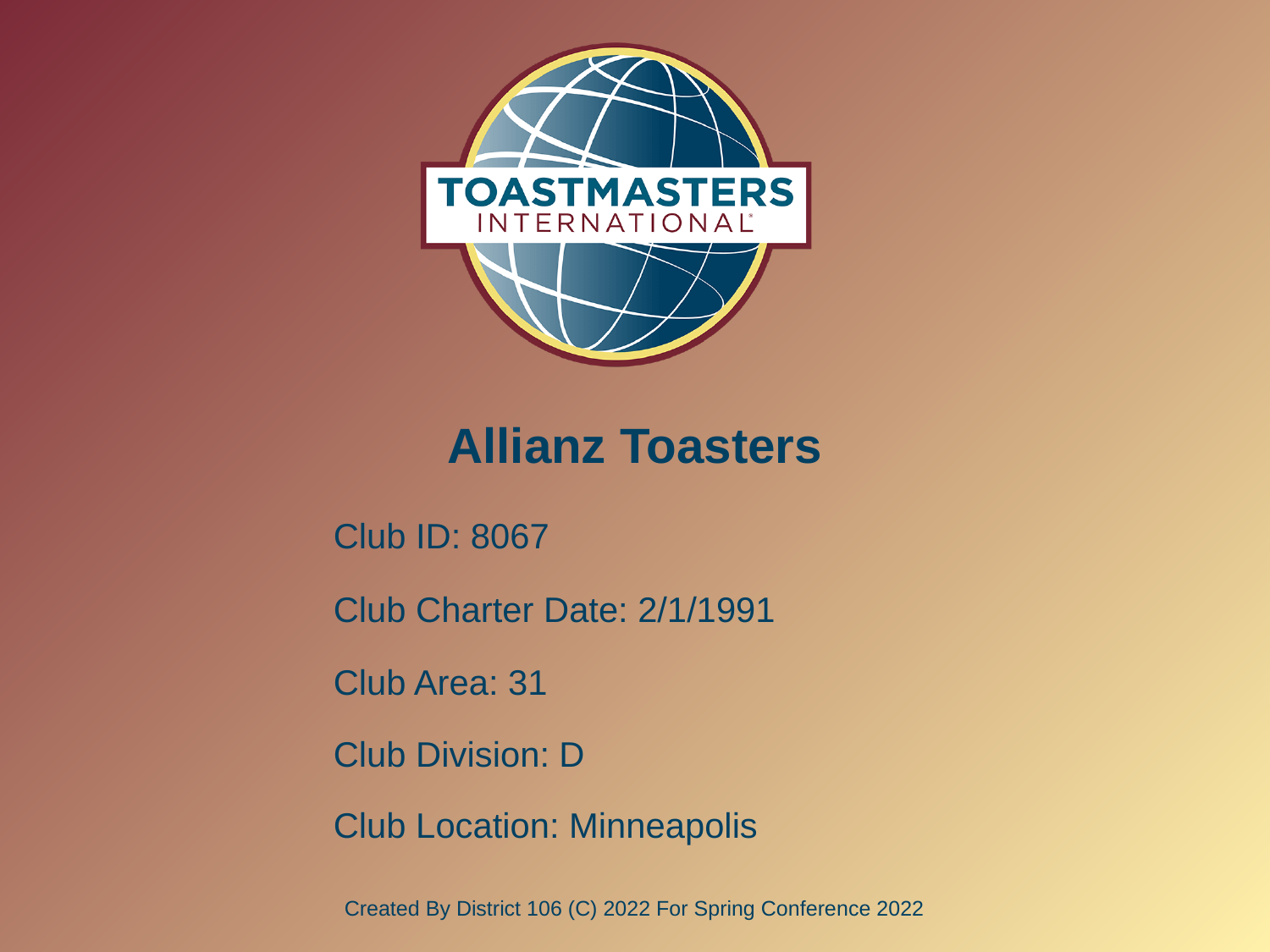

# Allianz Toasters
Club ID: 8067
Club Charter Date: 2/1/1991
Club Area: 31
Club Division: D
Club Location: Minneapolis
Created By District 106 (C) 2022 For Spring Conference 2022